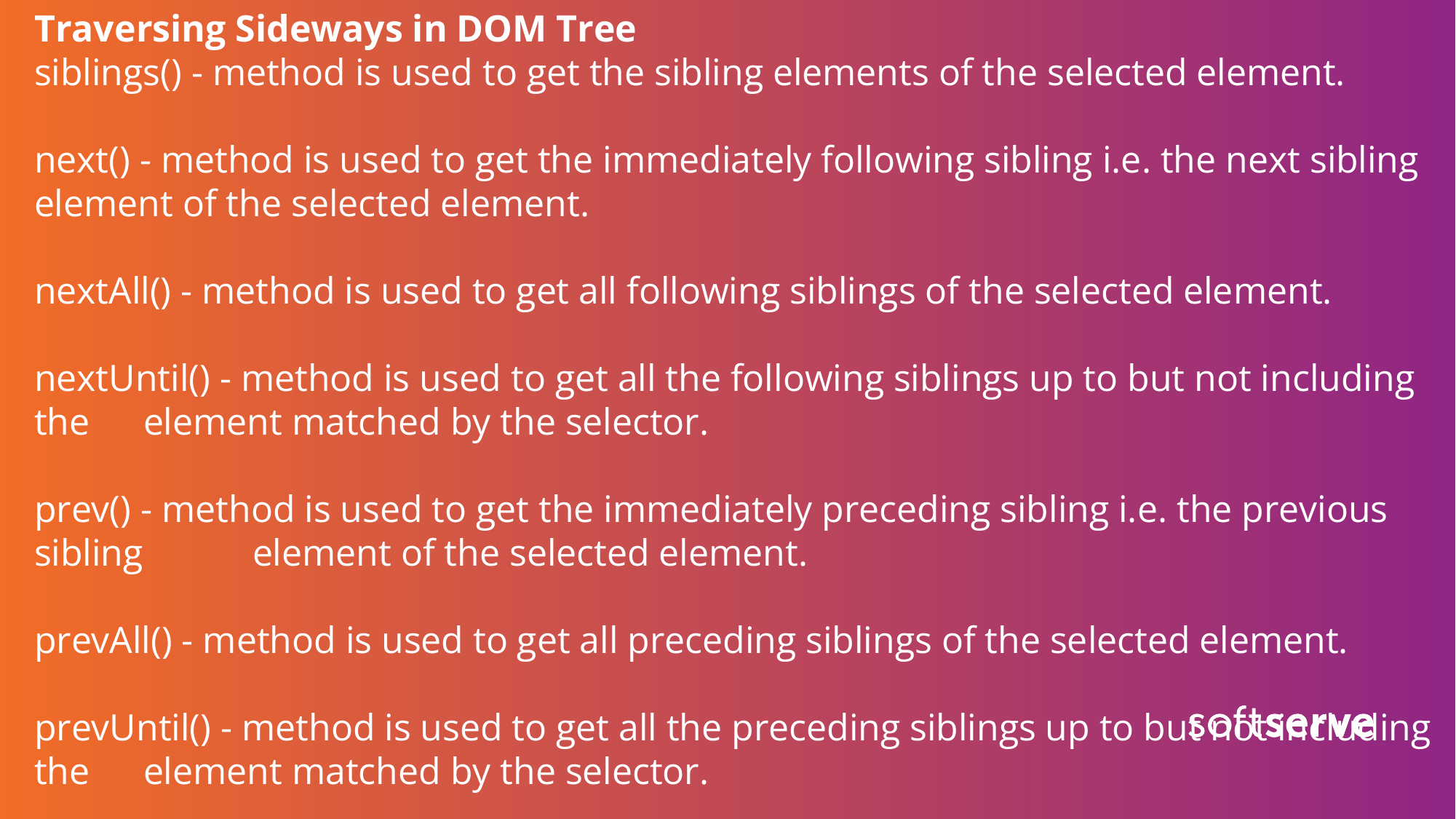

Traversing Sideways in DOM Tree
siblings() - method is used to get the sibling elements of the selected element.

next() - method is used to get the immediately following sibling i.e. the next sibling element of the selected element.

nextAll() - method is used to get all following siblings of the selected element.

nextUntil() - method is used to get all the following siblings up to but not including the 	element matched by the selector.

prev() - method is used to get the immediately preceding sibling i.e. the previous sibling 	element of the selected element.

prevAll() - method is used to get all preceding siblings of the selected element.

prevUntil() - method is used to get all the preceding siblings up to but not including the 	element matched by the selector.